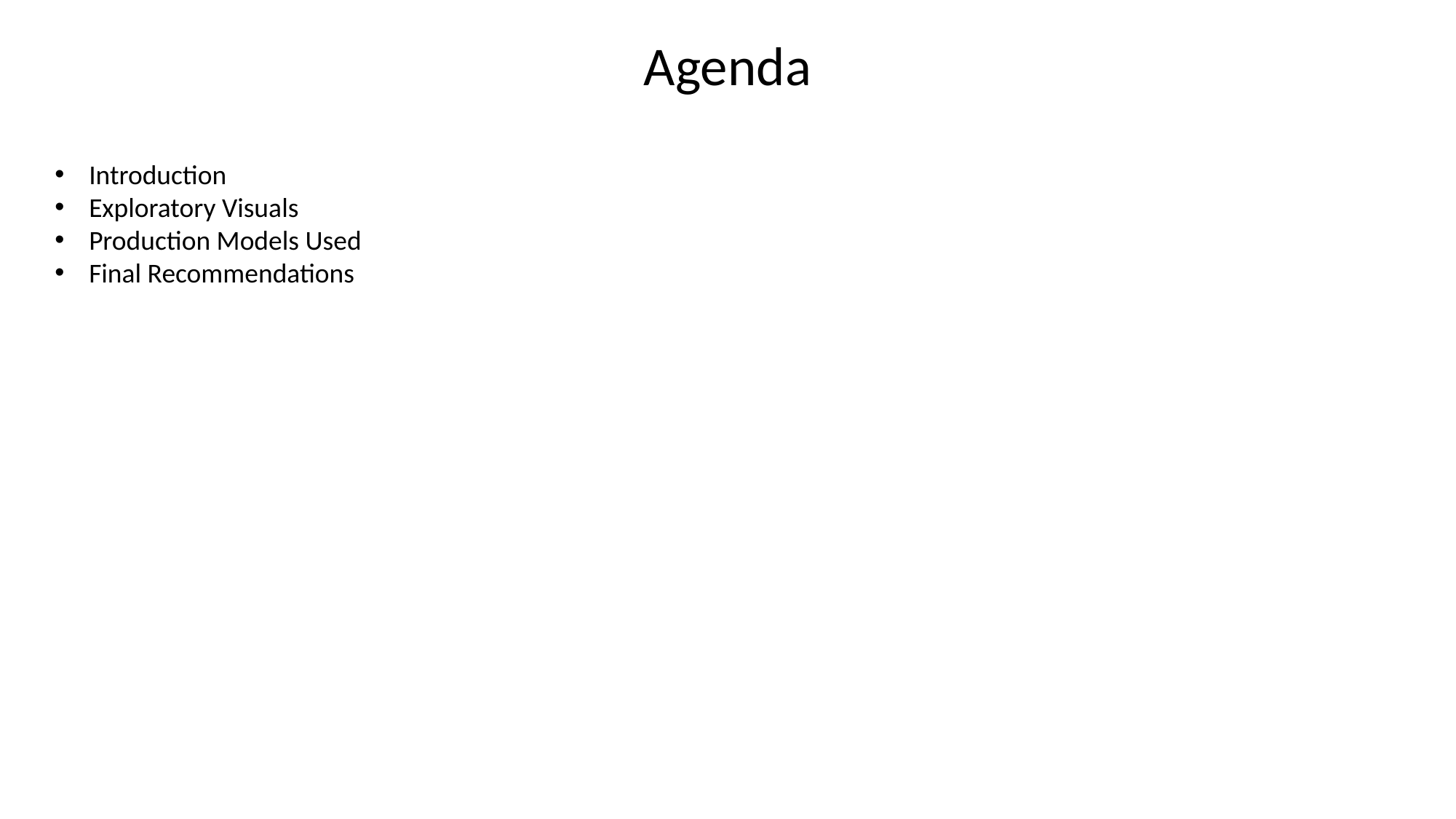

Agenda
Introduction
Exploratory Visuals
Production Models Used
Final Recommendations